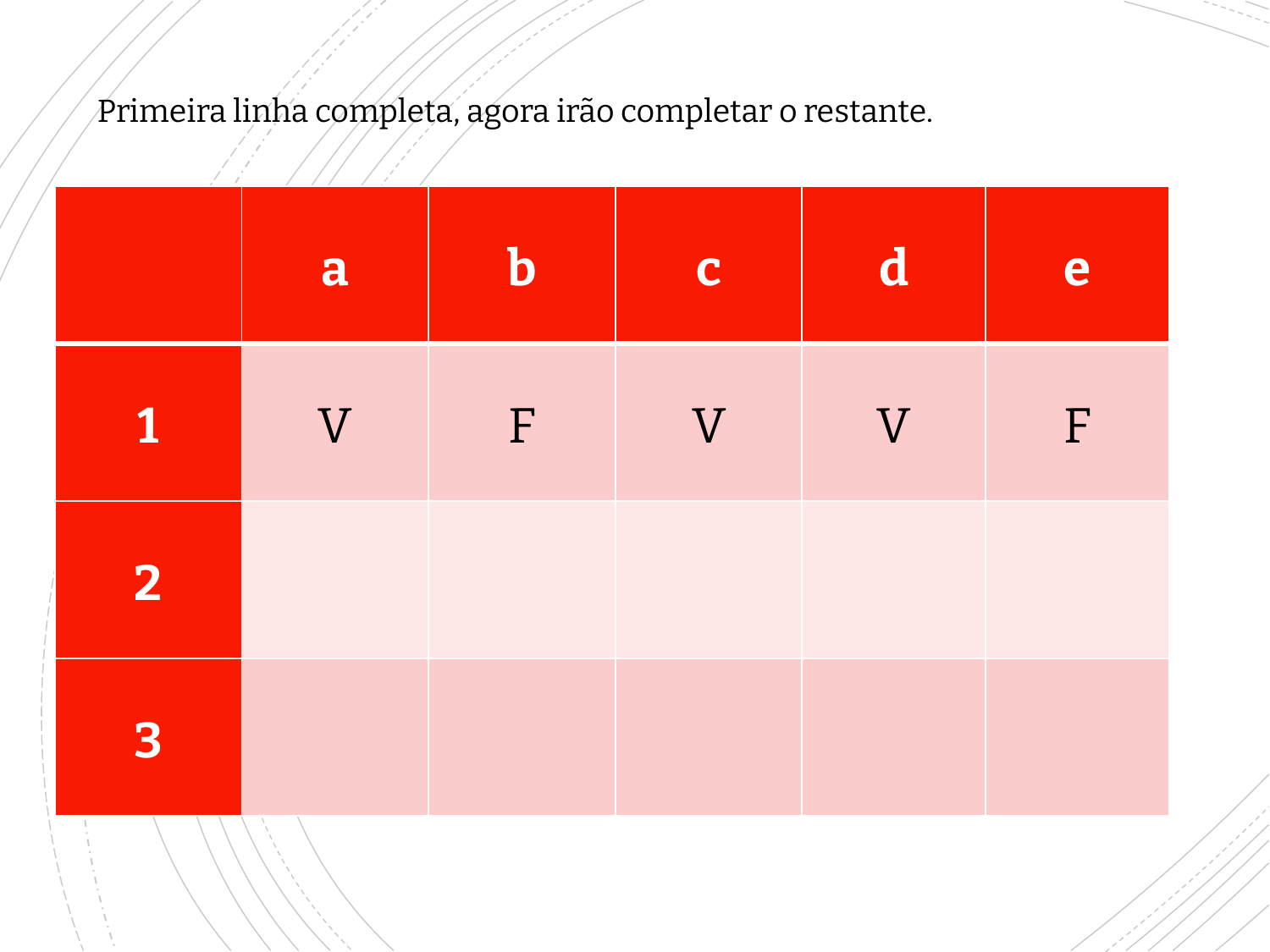

Primeira linha completa, agora irão completar o restante.
|  | a | b | c | d | e |
| --- | --- | --- | --- | --- | --- |
| 1 | V | F | V | V | F |
| 2 |  |  |  |  |  |
| 3 |  |  |  |  |  |
# EXERCÍCIO 5 resolução